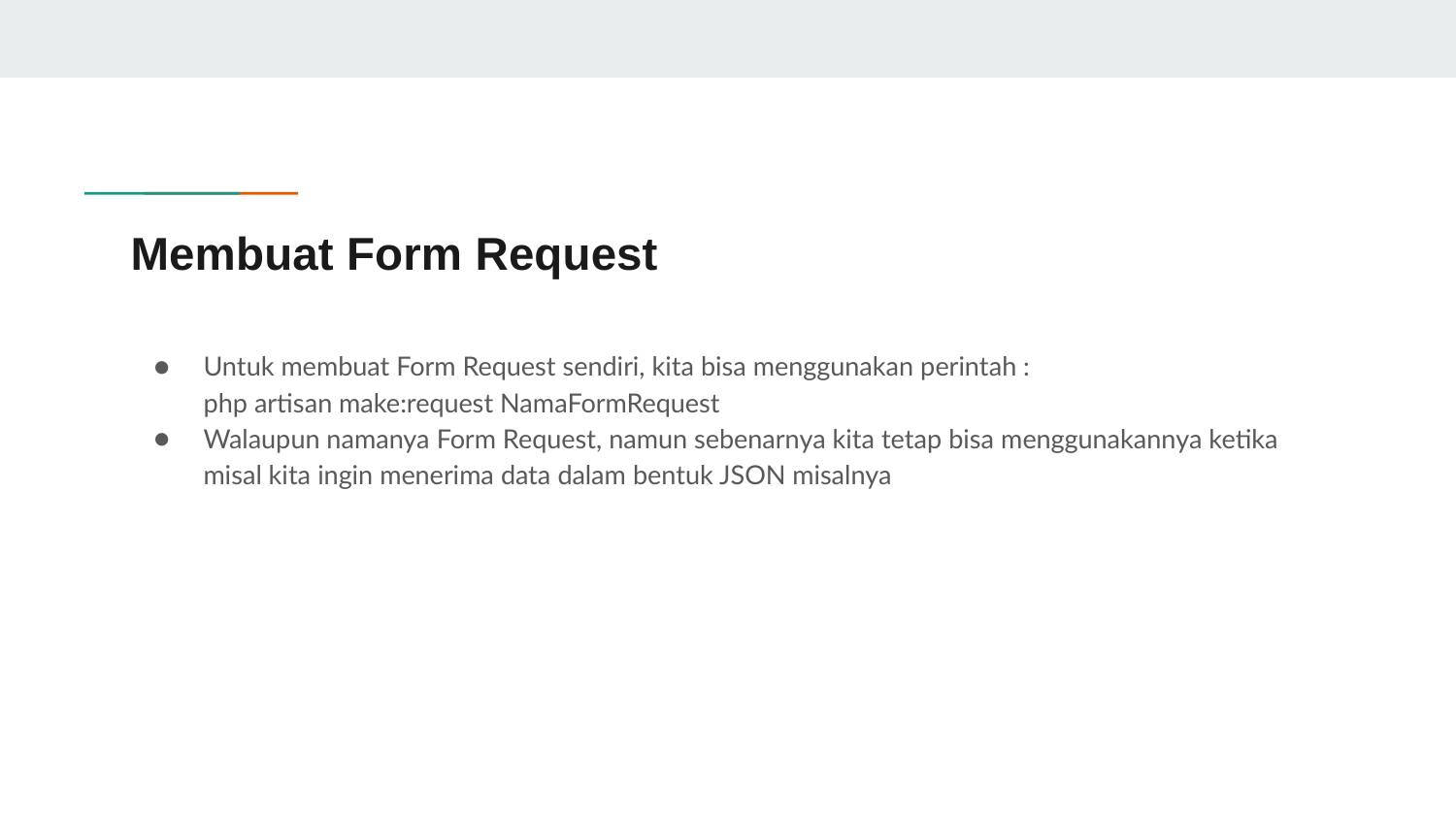

# Membuat Form Request
Untuk membuat Form Request sendiri, kita bisa menggunakan perintah :
php artisan make:request NamaFormRequest
Walaupun namanya Form Request, namun sebenarnya kita tetap bisa menggunakannya ketika misal kita ingin menerima data dalam bentuk JSON misalnya